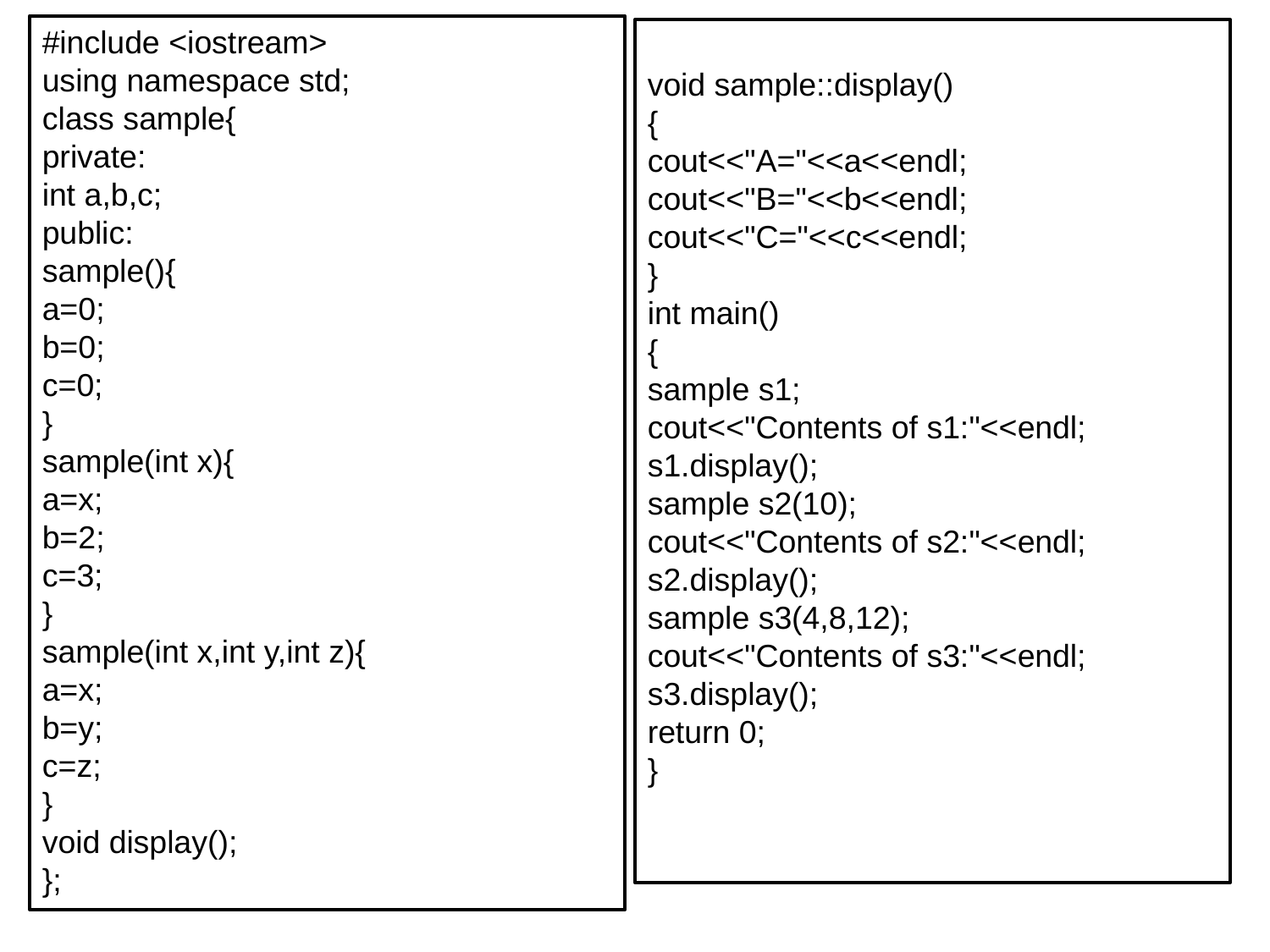

#include <iostream>
using namespace std;
class sample{
private:
int a,b,c;
public:
sample(){
a=0;
b=0;
c=0;
}
sample(int x){
a=x;
b=2;
c=3;
}
sample(int x,int y,int z){
a=x;
b=y;
c=z;
}
void display();
};

void sample::display()
{
cout<<"A="<<a<<endl;
cout<<"B="<<b<<endl;
cout<<"C="<<c<<endl;
}
int main()
{
sample s1;
cout<<"Contents of s1:"<<endl;
s1.display();
sample s2(10);
cout<<"Contents of s2:"<<endl;
s2.display();
sample s3(4,8,12);
cout<<"Contents of s3:"<<endl;
s3.display();
return 0;
}